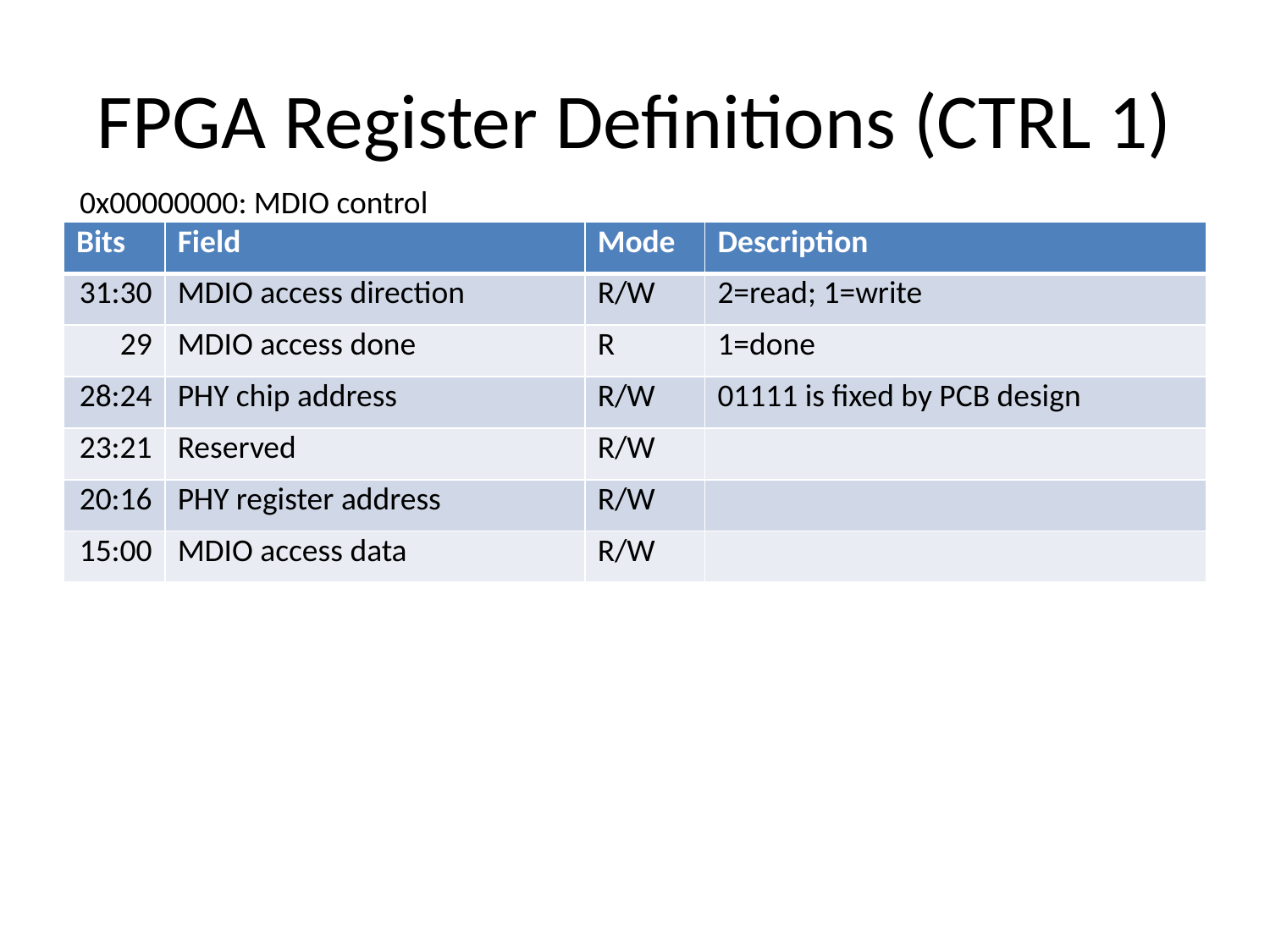

# FPGA Register Definitions (CTRL 1)
0x00000000: MDIO control
| Bits | Field | Mode | Description |
| --- | --- | --- | --- |
| 31:30 | MDIO access direction | R/W | 2=read; 1=write |
| 29 | MDIO access done | R | 1=done |
| 28:24 | PHY chip address | R/W | 01111 is fixed by PCB design |
| 23:21 | Reserved | R/W |  |
| 20:16 | PHY register address | R/W |  |
| 15:00 | MDIO access data | R/W |  |